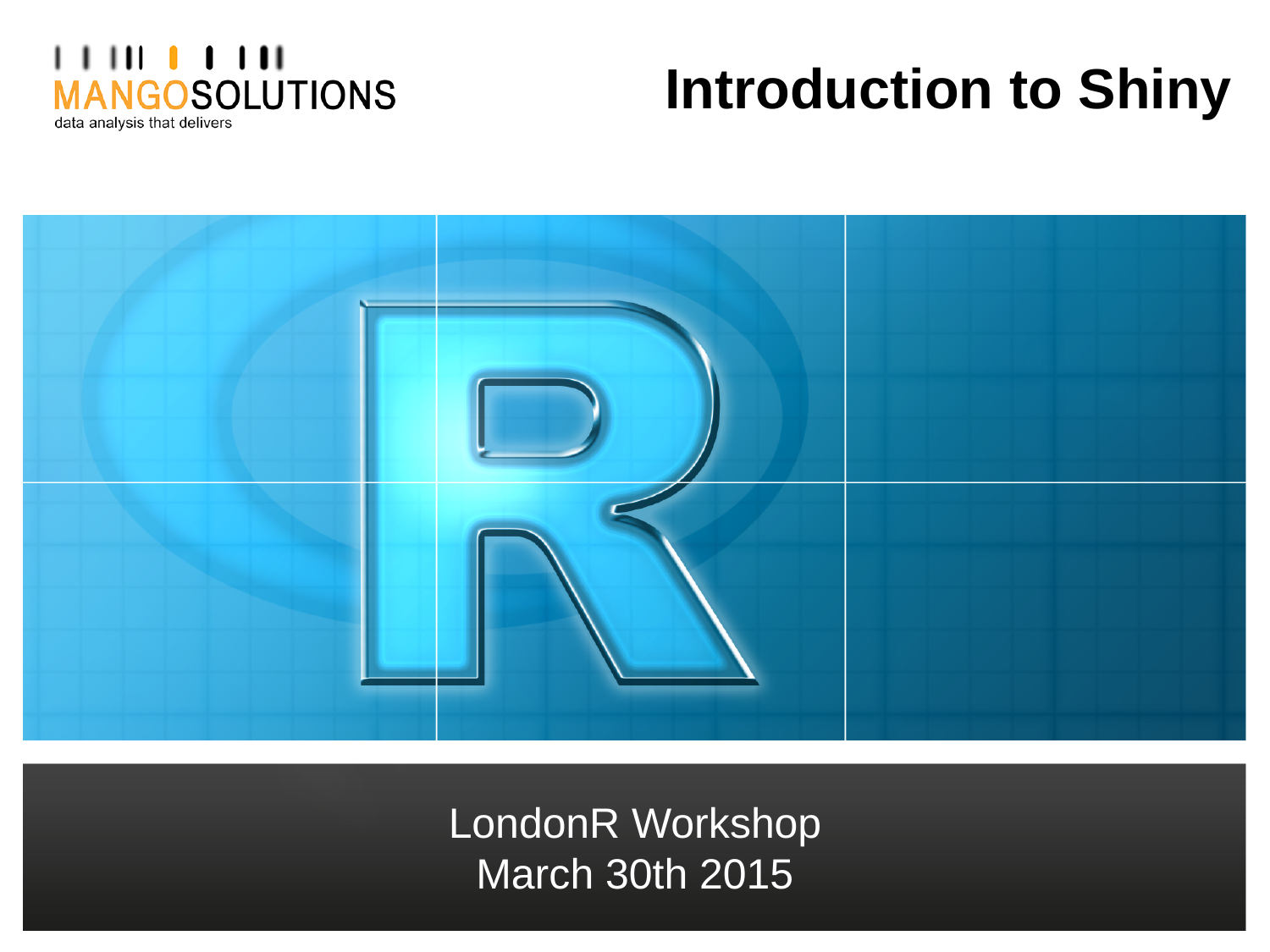

Introduction to Shiny
LondonR Workshop
March 30th 2015